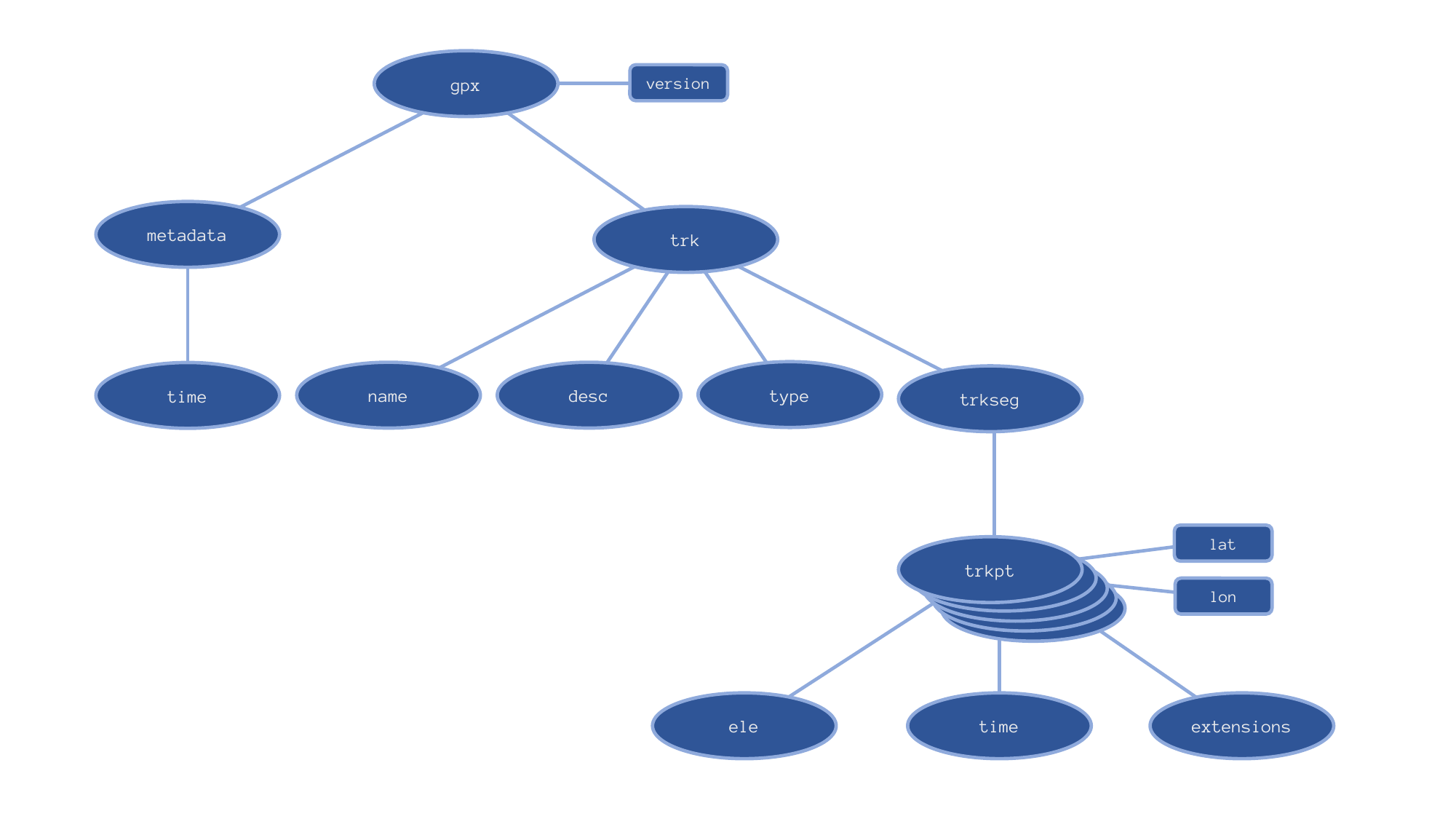

gpx
version
metadata
trk
type
name
desc
time
trkseg
lat
trkpt
trkpt
trkpt
trkpt
trkpt
lon
extensions
ele
time